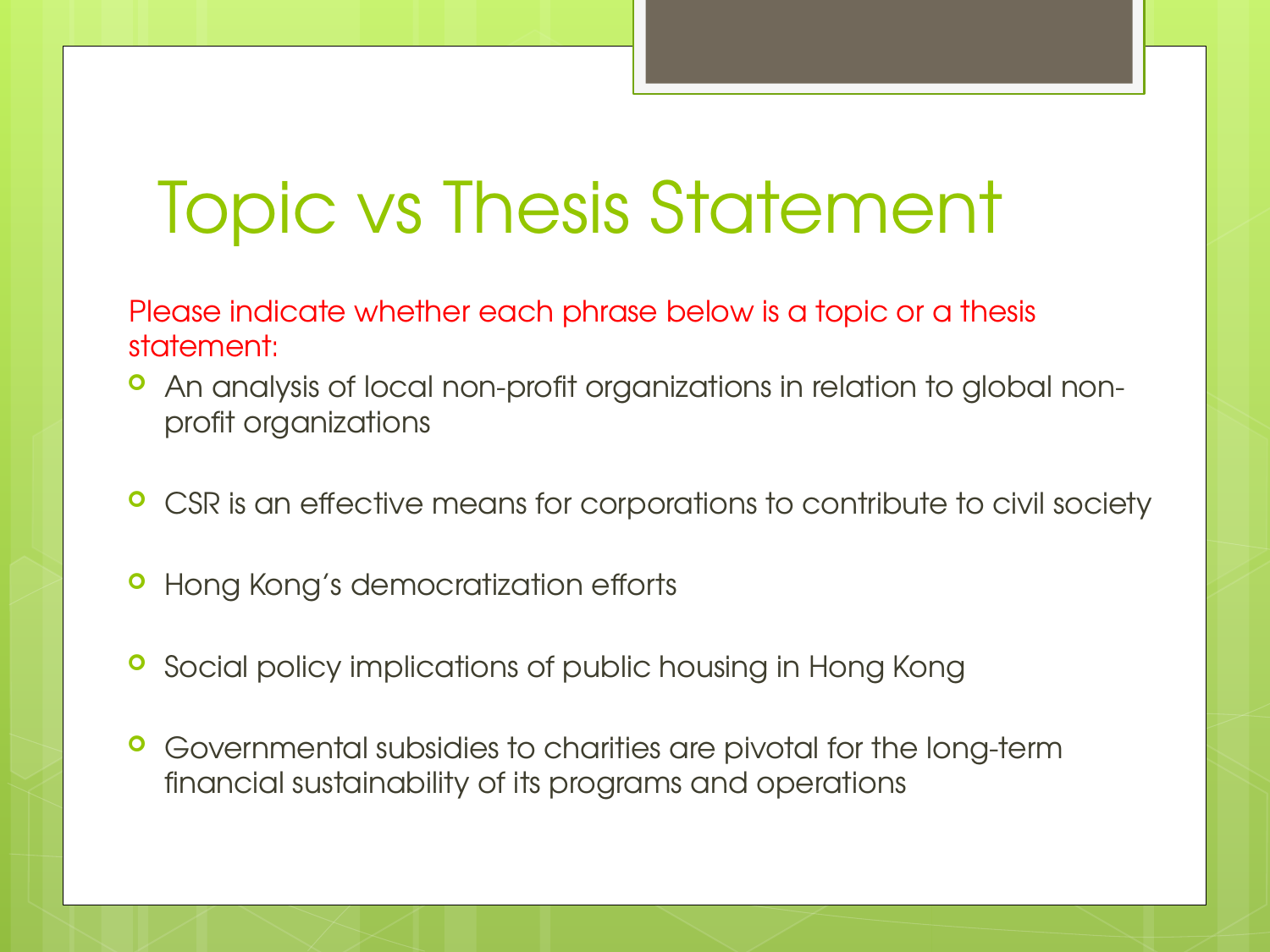

# Topic vs Thesis Statement
Please indicate whether each phrase below is a topic or a thesis statement:
An analysis of local non-profit organizations in relation to global non-profit organizations

CSR is an effective means for corporations to contribute to civil society

Hong Kong’s democratization efforts

Social policy implications of public housing in Hong Kong

Governmental subsidies to charities are pivotal for the long-term financial sustainability of its programs and operations